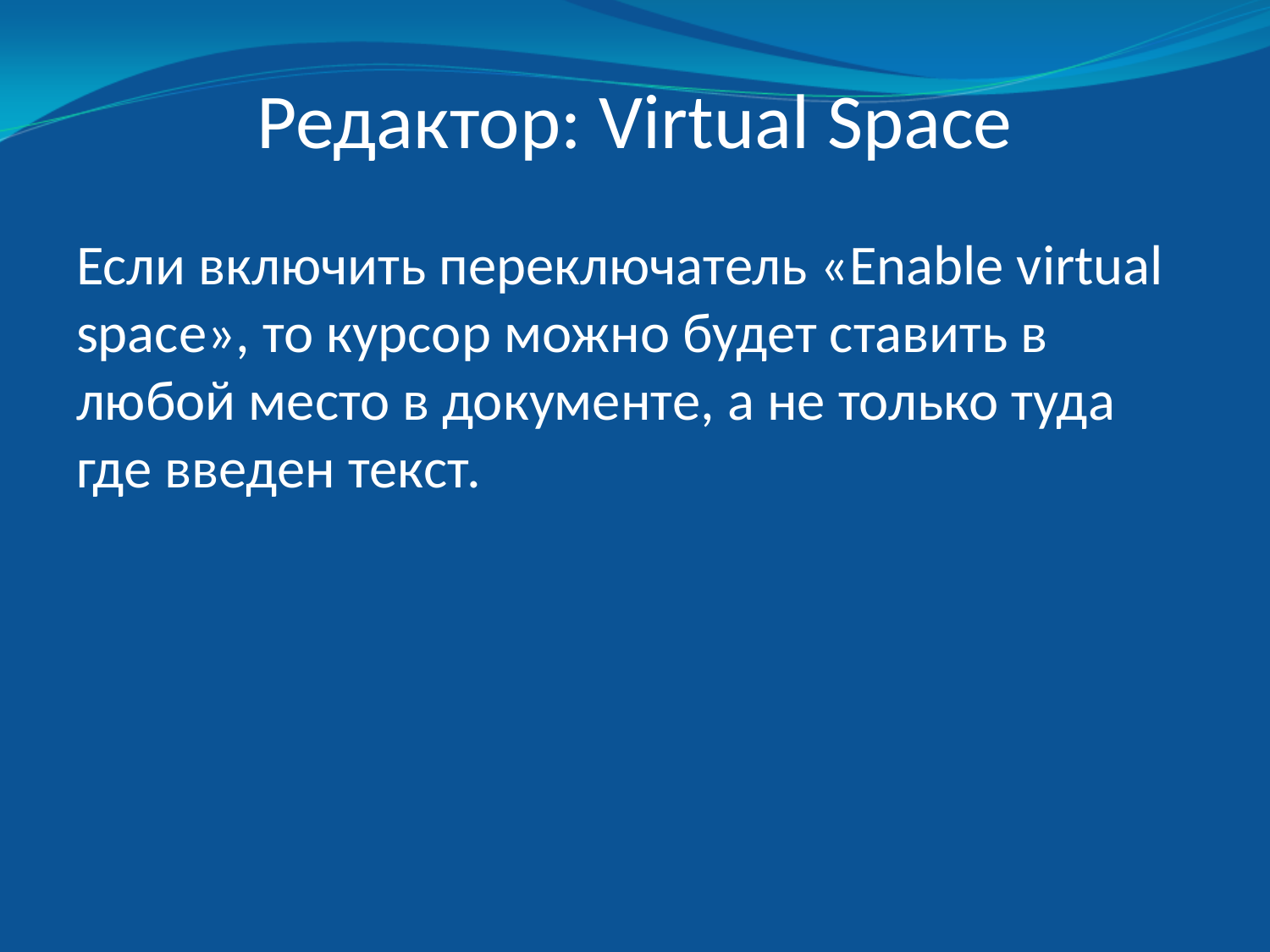

# Редактор: Virtual Space
Если включить переключатель «Enable virtual space», то курсор можно будет ставить в любой место в документе, а не только туда где введен текст.